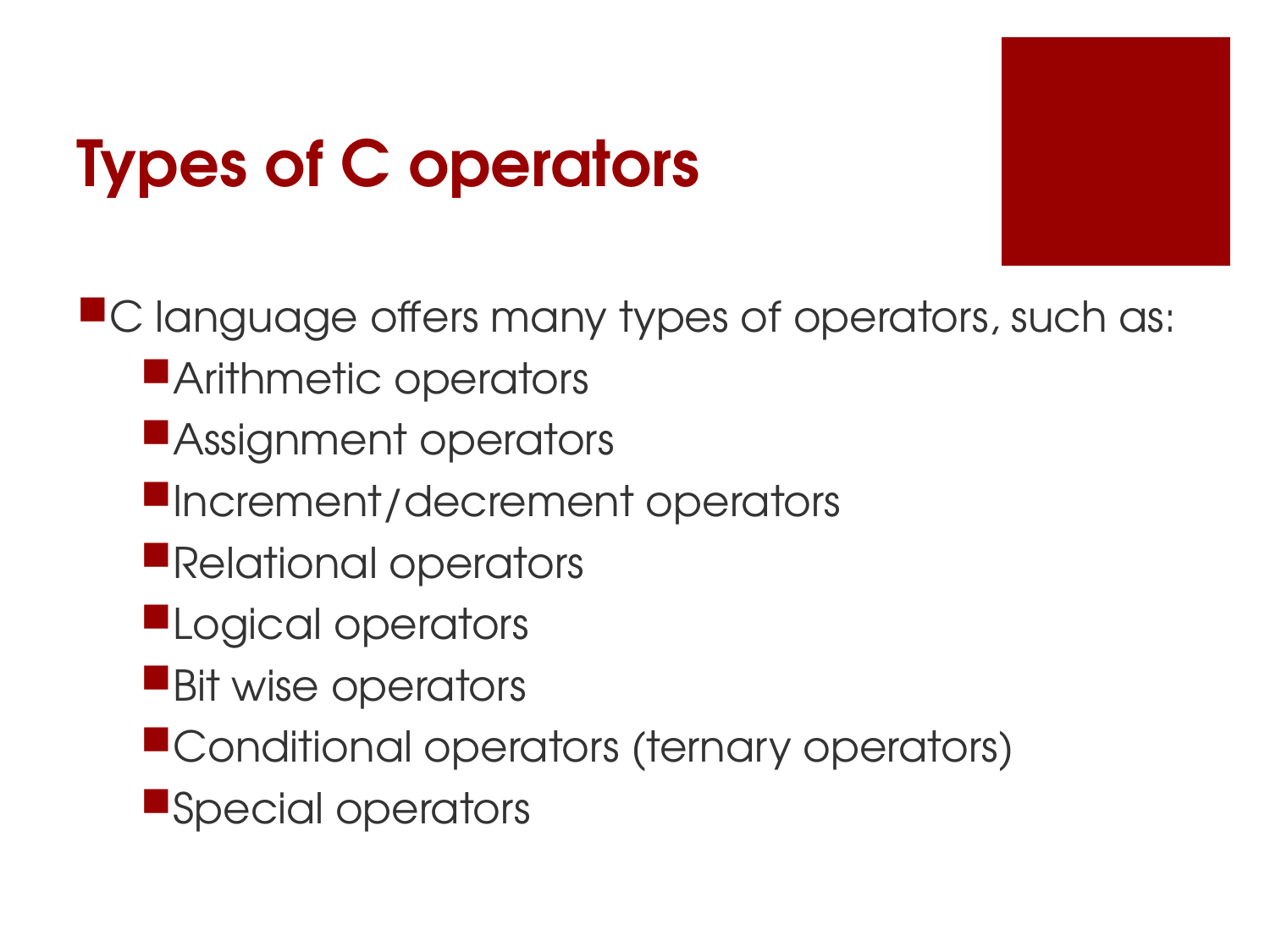

# Types of C operators
C language offers many types of operators, such as:
Arithmetic operators
Assignment operators
Increment/decrement operators
Relational operators
Logical operators
Bit wise operators
Conditional operators (ternary operators)
Special operators